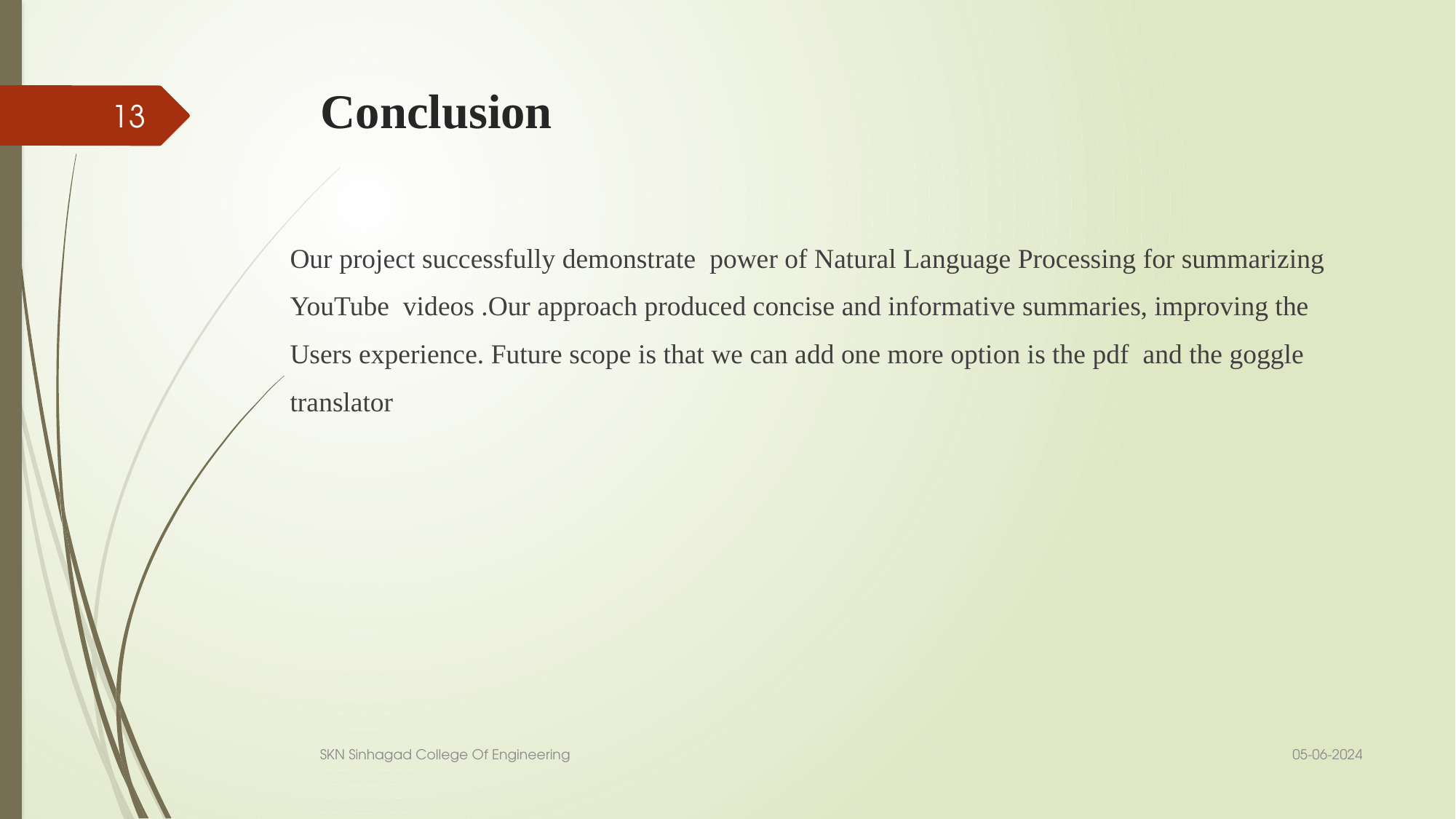

# Conclusion
13
Our project successfully demonstrate  power of Natural Language Processing for summarizing
YouTube  videos .Our approach produced concise and informative summaries, improving the
Users experience. Future scope is that we can add one more option is the pdf  and the goggle
translator
05-06-2024
SKN Sinhagad College Of Engineering